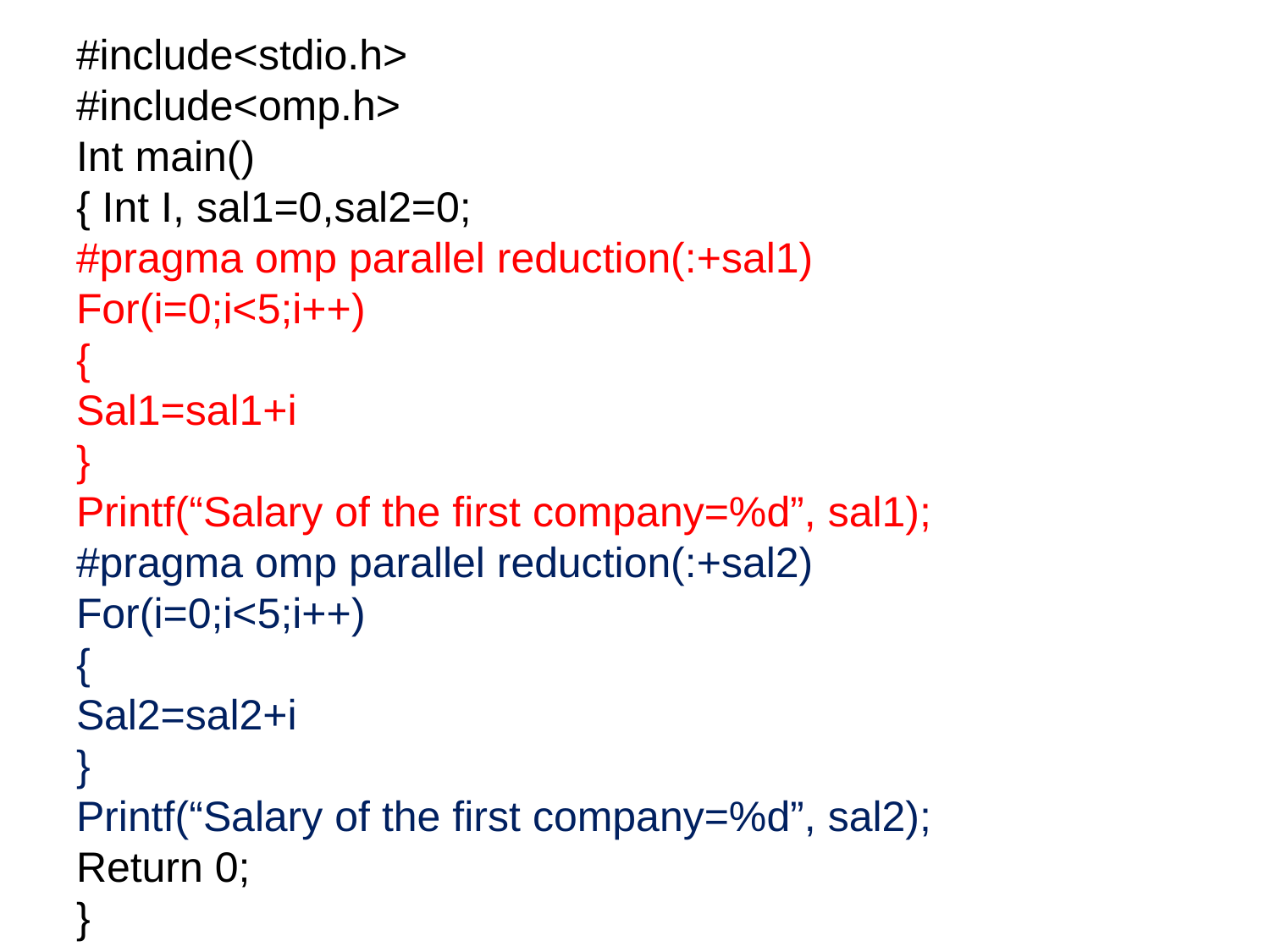

#include<stdio.h>
#include<omp.h>
Int main()
{ Int I, sal1=0,sal2=0;
#pragma omp parallel reduction(:+sal1)
For(i=0;i<5;i++)
{
Sal1=sal1+i
}
Printf(“Salary of the first company=%d”, sal1);
#pragma omp parallel reduction(:+sal2)
For(i=0;i<5;i++)
{
Sal2=sal2+i
}
Printf(“Salary of the first company=%d”, sal2);
Return 0;
}